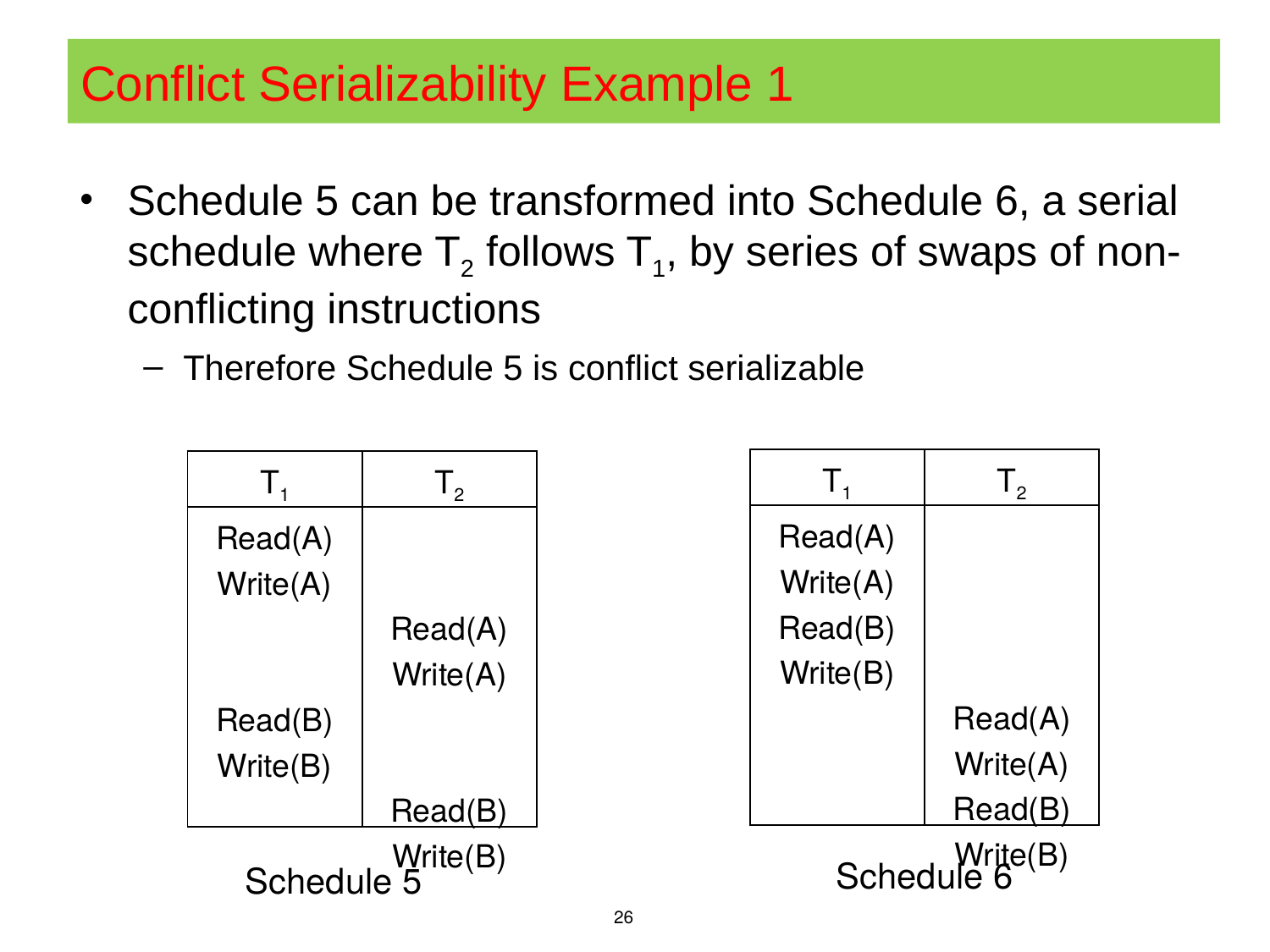

# Conflict Serializability Example 1
Schedule 5 can be transformed into Schedule 6, a serial schedule where T2 follows T1, by series of swaps of non-conflicting instructions
Therefore Schedule 5 is conflict serializable
| T1 | T2 |
| --- | --- |
| Read(A) Write(A) Read(B) Write(B) | Read(A) Write(A) Read(B) Write(B) |
| T1 | T2 |
| --- | --- |
| Read(A) Write(A) Read(B) Write(B) | Read(A) Write(A) Read(B) Write(B) |
Schedule 6
Schedule 5